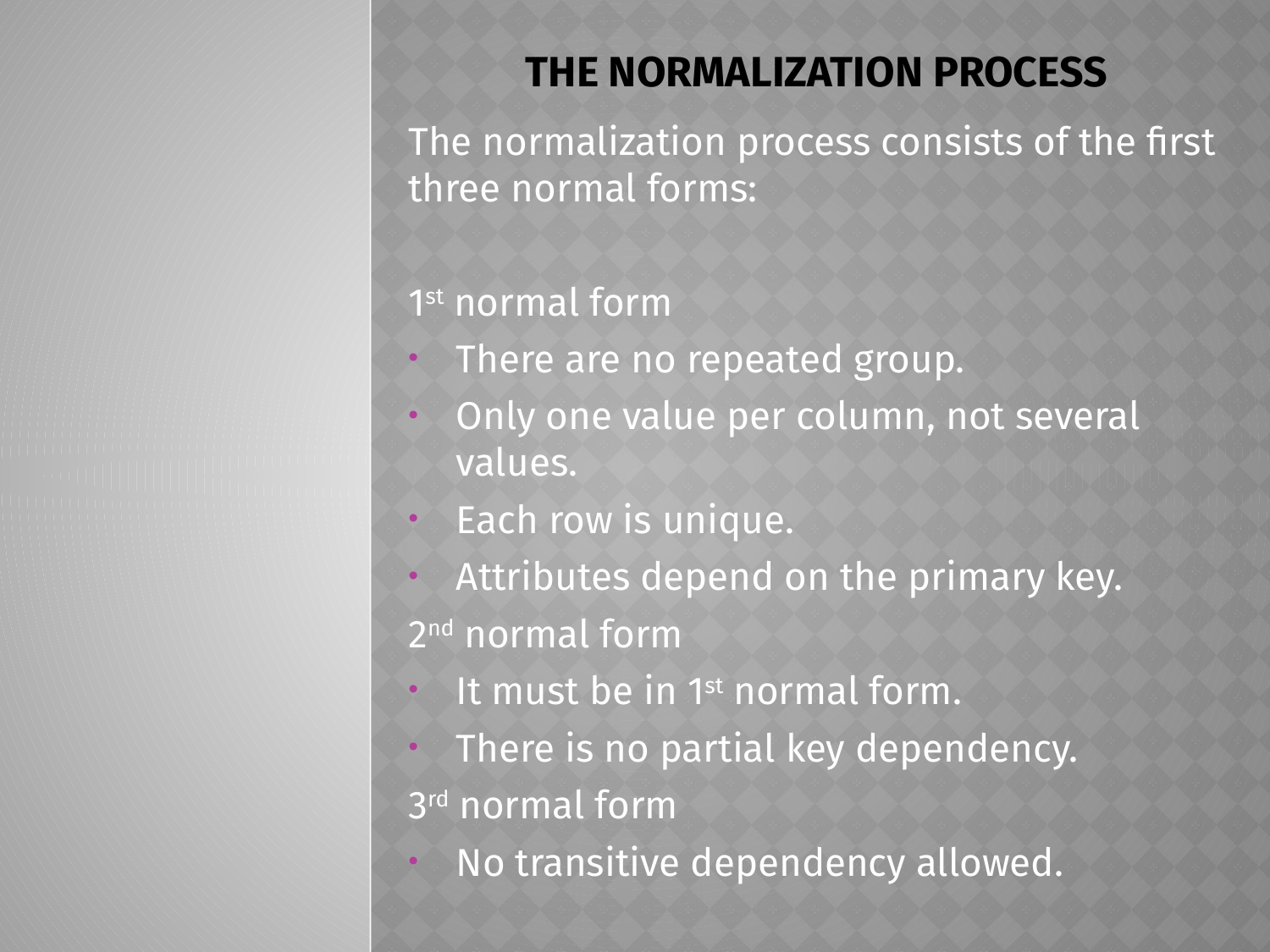

# THE NORMALIZATION PROCESS
The normalization process consists of the first three normal forms:

1st normal form
There are no repeated group.
Only one value per column, not several values.
Each row is unique.
Attributes depend on the primary key.
2nd normal form
It must be in 1st normal form.
There is no partial key dependency.
3rd normal form
No transitive dependency allowed.